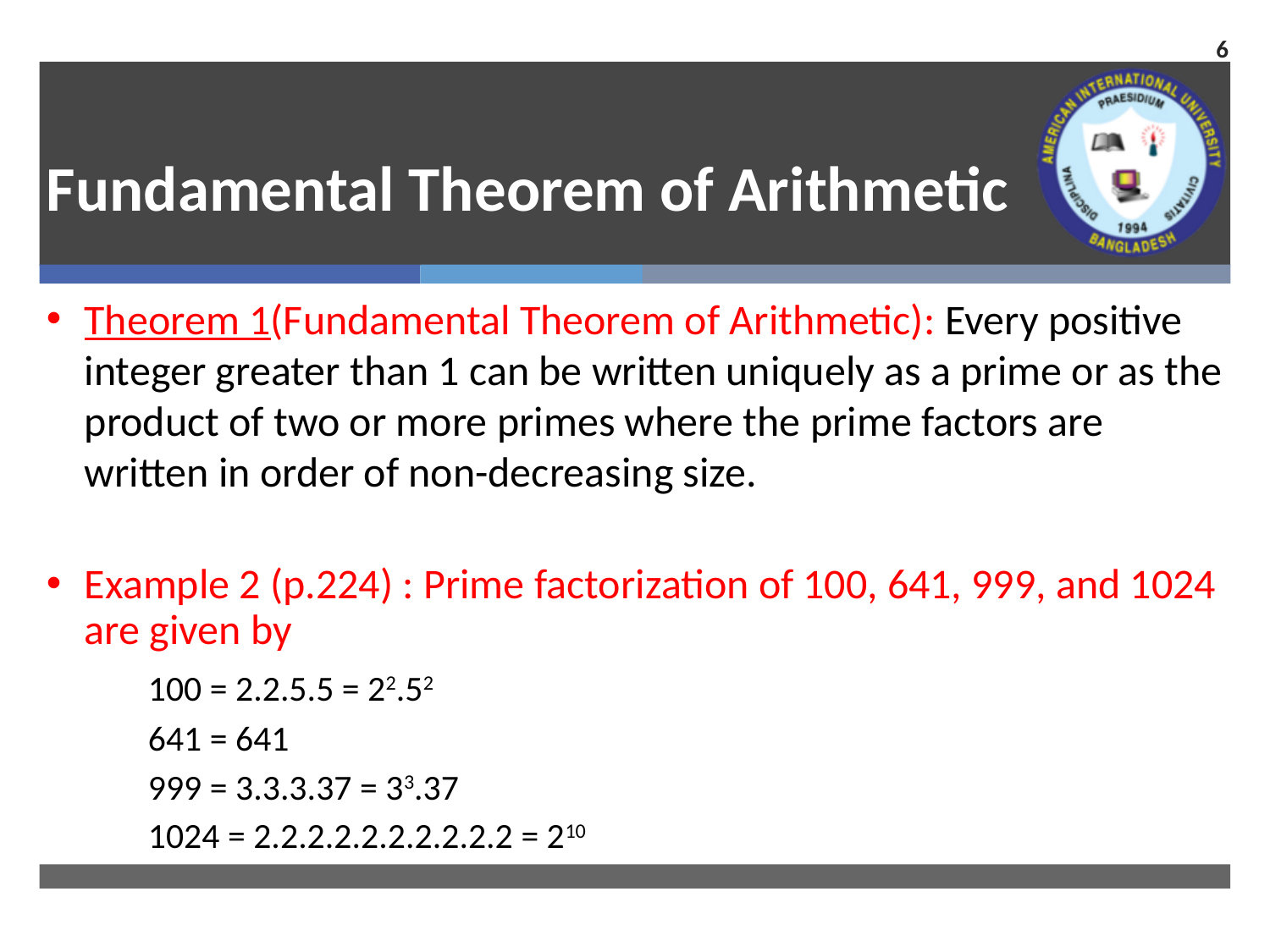

6
# Fundamental Theorem of Arithmetic
Theorem 1(Fundamental Theorem of Arithmetic): Every positive integer greater than 1 can be written uniquely as a prime or as the product of two or more primes where the prime factors are written in order of non-decreasing size.

Example 2 (p.224) : Prime factorization of 100, 641, 999, and 1024 are given by
	100 = 2.2.5.5 = 22.52
	641 = 641
	999 = 3.3.3.37 = 33.37
	1024 = 2.2.2.2.2.2.2.2.2.2 = 210